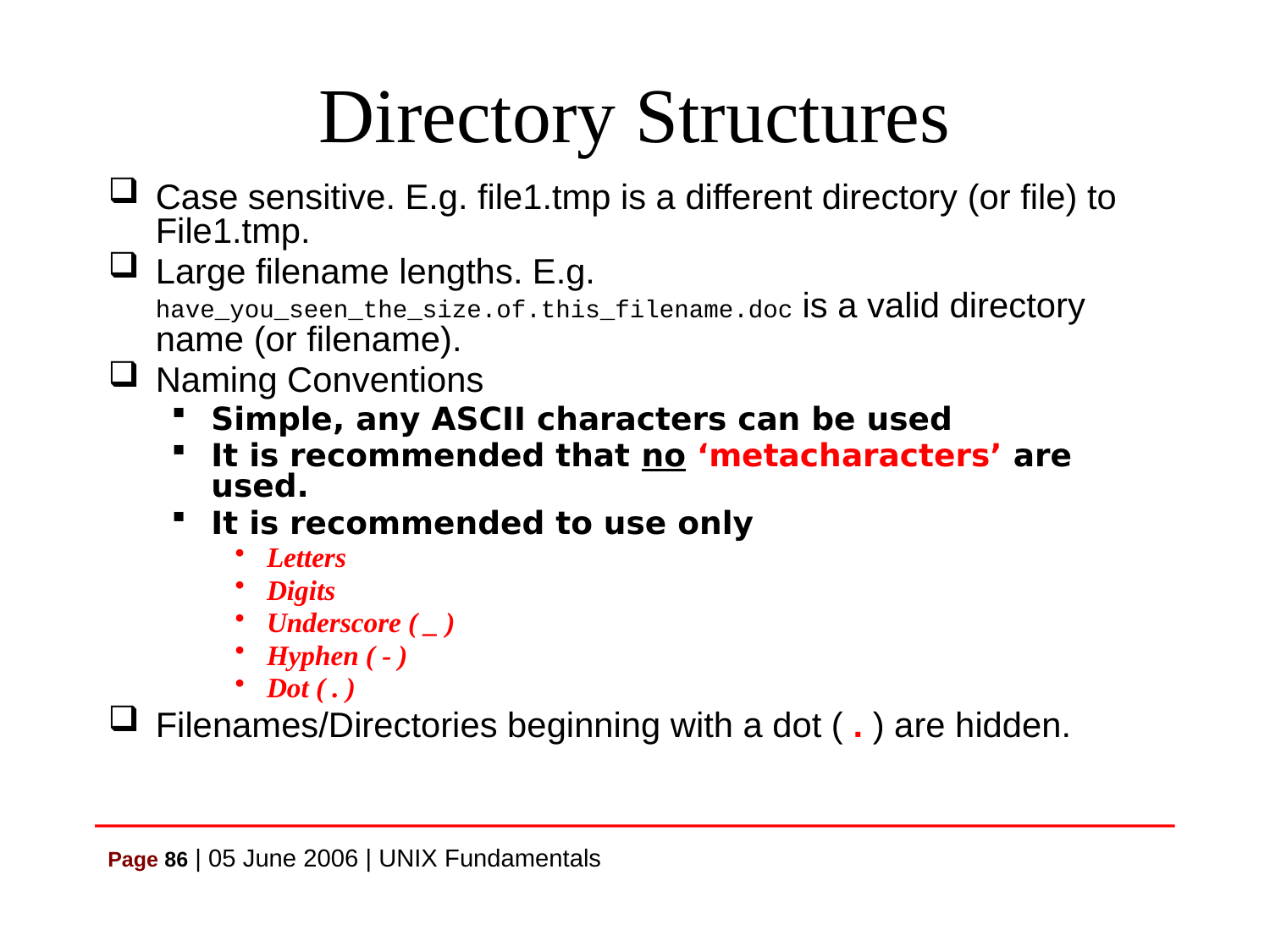

# Directory Structures
Case sensitive. E.g. file1.tmp is a different directory (or file) to File1.tmp.
Large filename lengths. E.g. have_you_seen_the_size.of.this_filename.doc is a valid directory name (or filename).
Naming Conventions
Simple, any ASCII characters can be used
It is recommended that no ‘metacharacters’ are used.
It is recommended to use only
Letters
Digits
Underscore ( _ )
Hyphen ( - )
Dot ( . )
Filenames/Directories beginning with a dot ( . ) are hidden.

Page 86 | 05 June 2006 | UNIX Fundamentals